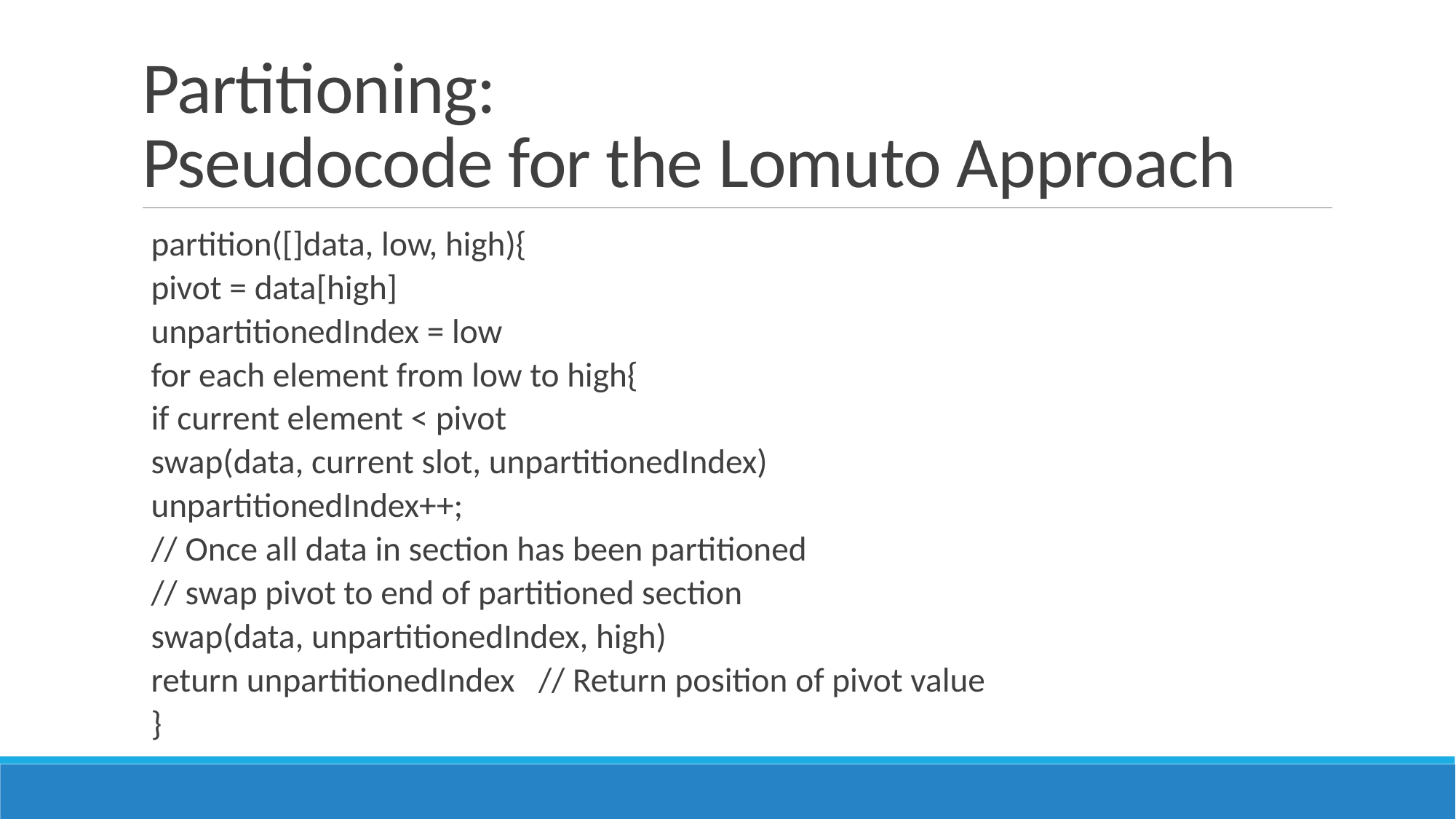

# Partitioning: Pseudocode for the Lomuto Approach
partition([]data, low, high){
	pivot = data[high]
	unpartitionedIndex = low
	for each element from low to high{
		if current element < pivot
			swap(data, current slot, unpartitionedIndex)
			unpartitionedIndex++;
	// Once all data in section has been partitioned
	// swap pivot to end of partitioned section
	swap(data, unpartitionedIndex, high)
	return unpartitionedIndex	// Return position of pivot value
}